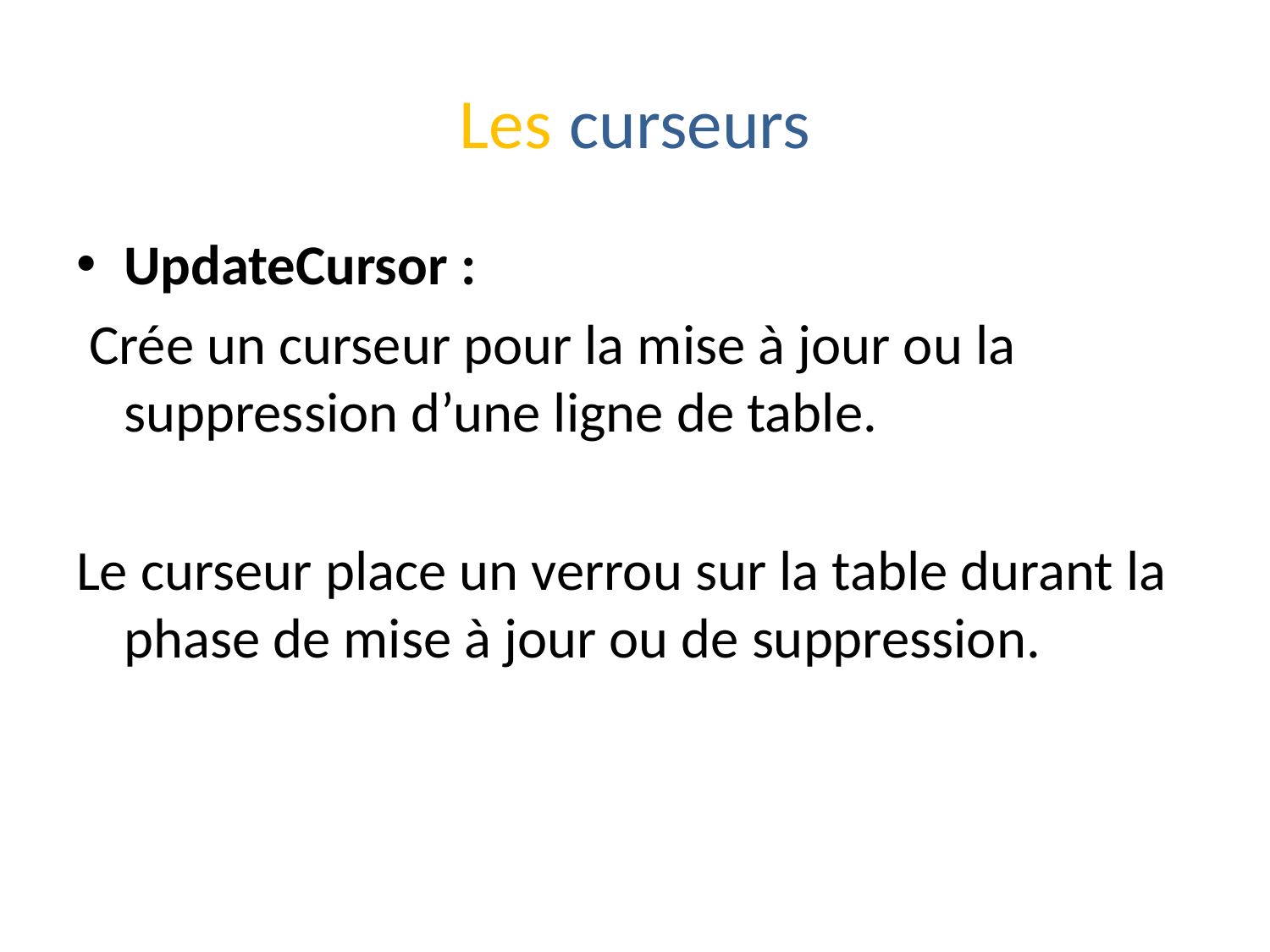

# Les curseurs
UpdateCursor :
 Crée un curseur pour la mise à jour ou la suppression d’une ligne de table.

Le curseur place un verrou sur la table durant la phase de mise à jour ou de suppression.